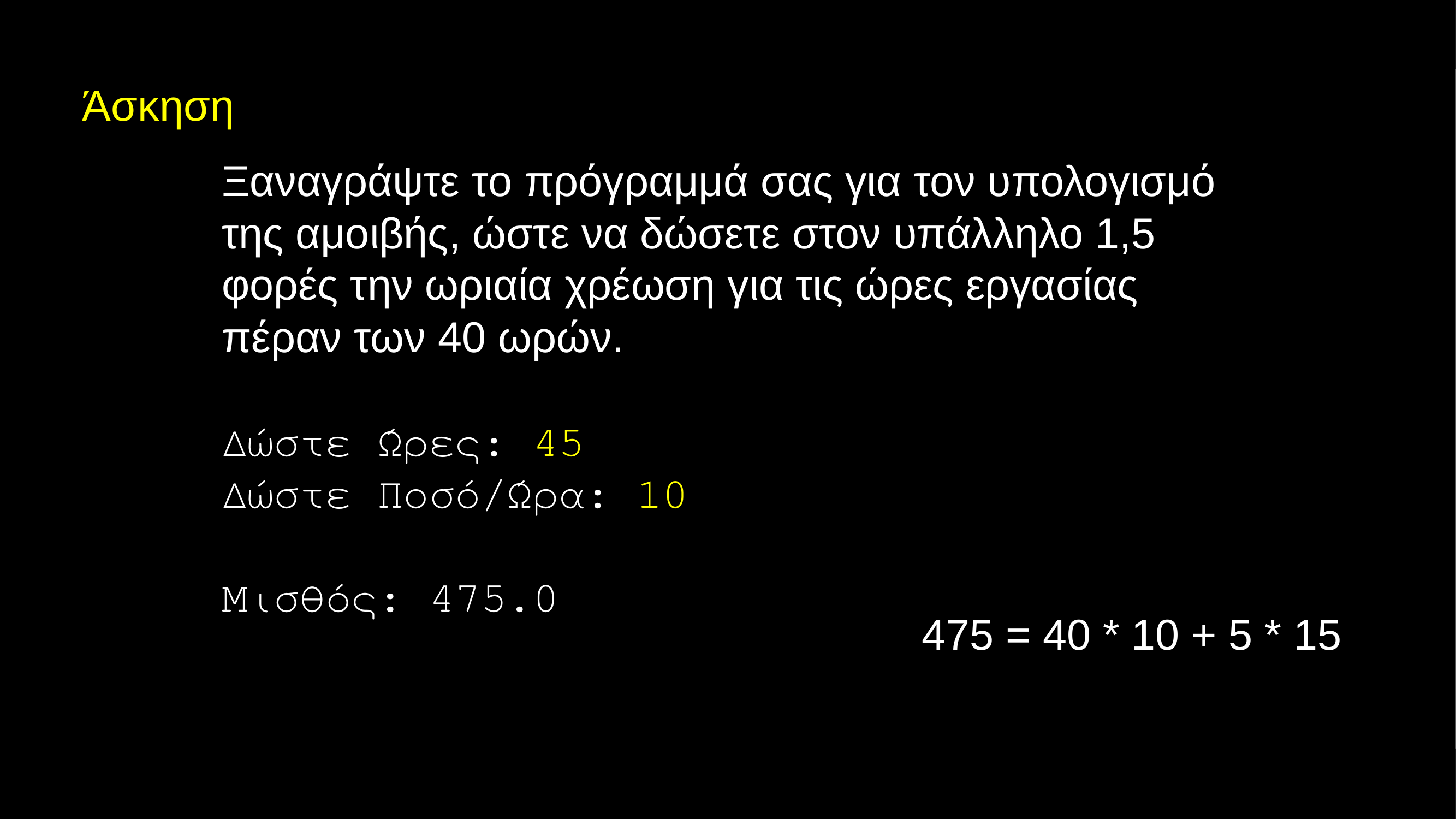

Άσκηση
Ξαναγράψτε το πρόγραμμά σας για τον υπολογισμό της αμοιβής, ώστε να δώσετε στον υπάλληλο 1,5 φορές την ωριαία χρέωση για τις ώρες εργασίας πέραν των 40 ωρών.

Δώστε Ώρες: 45
Δώστε Ποσό/Ώρα: 10

Μισθός: 475.0
475 = 40 * 10 + 5 * 15